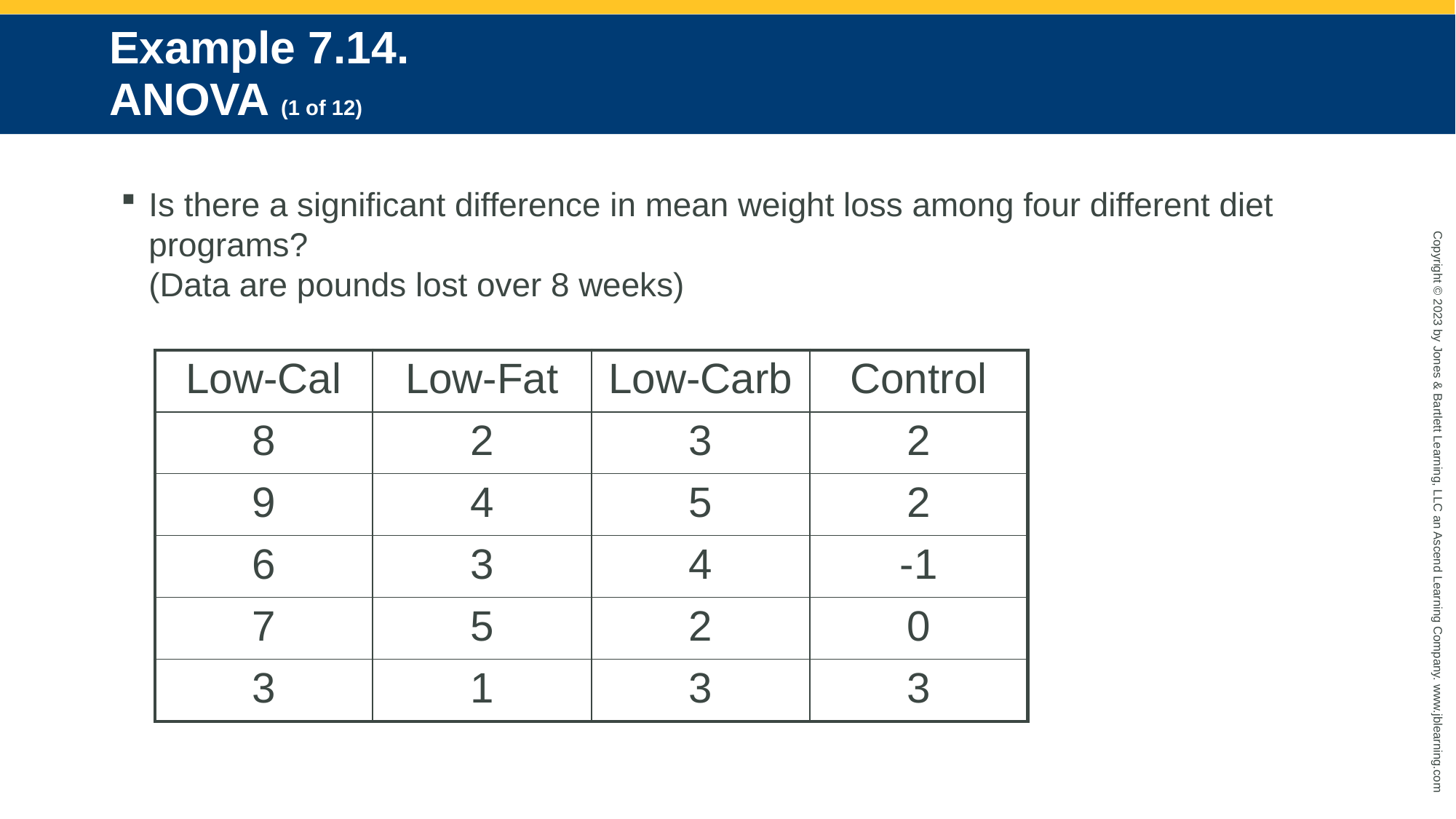

# Example 7.14. ANOVA (1 of 12)
Is there a significant difference in mean weight loss among four different diet programs?
(Data are pounds lost over 8 weeks)

| Low-Cal | Low-Fat | Low-Carb | Control |
| --- | --- | --- | --- |
| 8 | 2 | 3 | 2 |
| 9 | 4 | 5 | 2 |
| 6 | 3 | 4 | -1 |
| 7 | 5 | 2 | 0 |
| 3 | 1 | 3 | 3 |